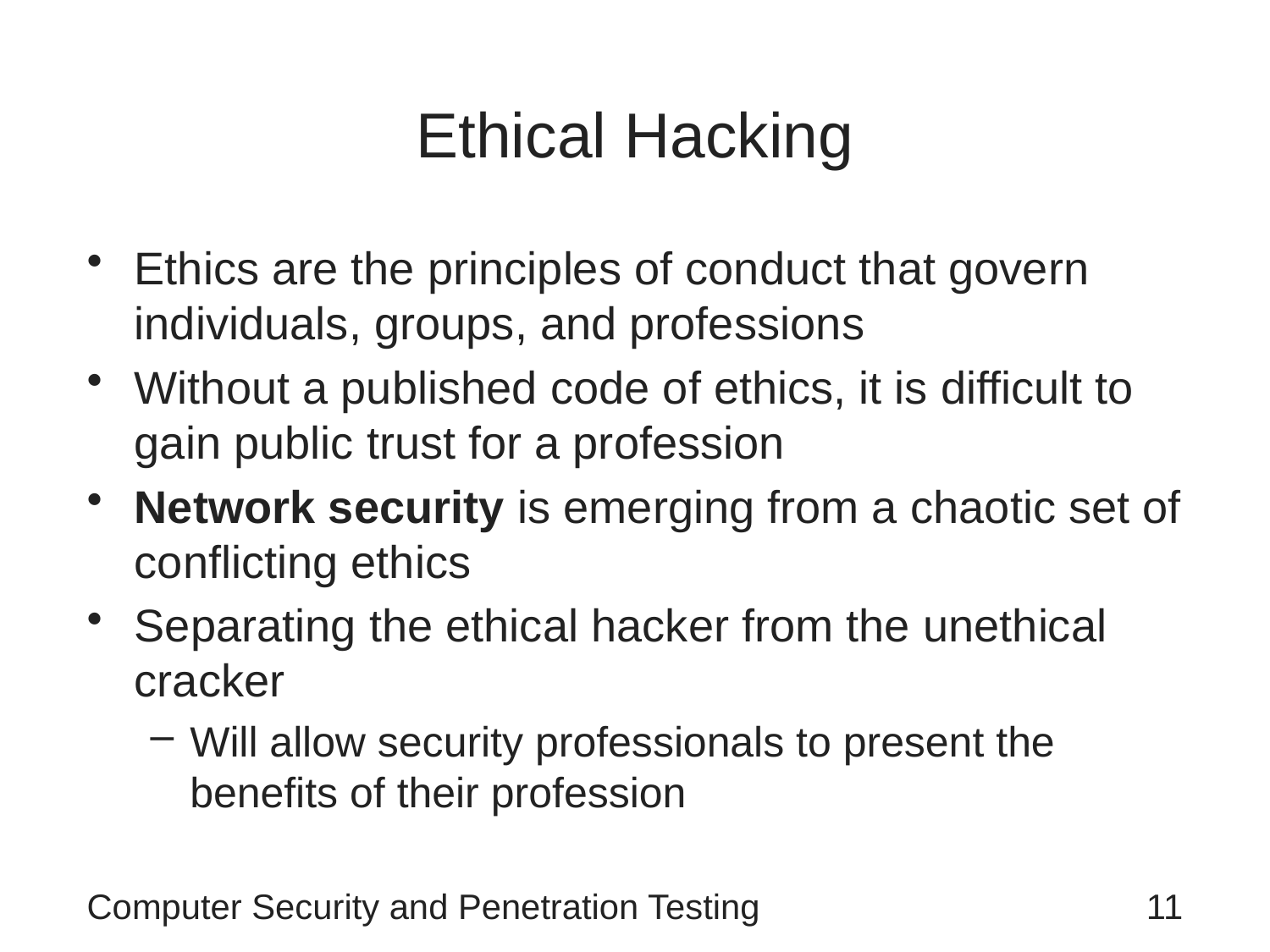

# Ethical Hacking
Ethics are the principles of conduct that govern individuals, groups, and professions
Without a published code of ethics, it is difficult to gain public trust for a profession
Network security is emerging from a chaotic set of conflicting ethics
Separating the ethical hacker from the unethical cracker
Will allow security professionals to present the benefits of their profession
Computer Security and Penetration Testing
11